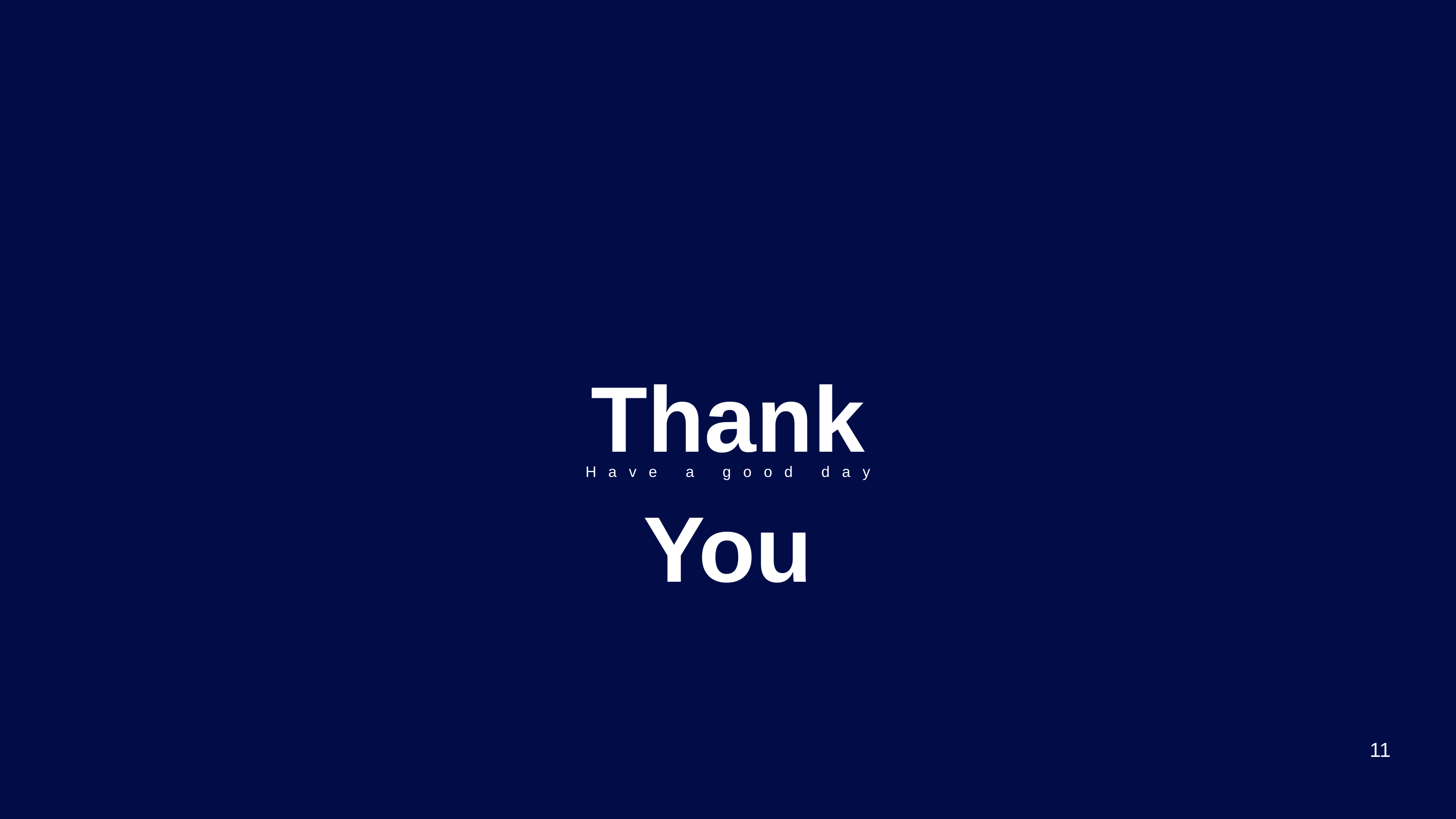

Thank You
Have a good day
11